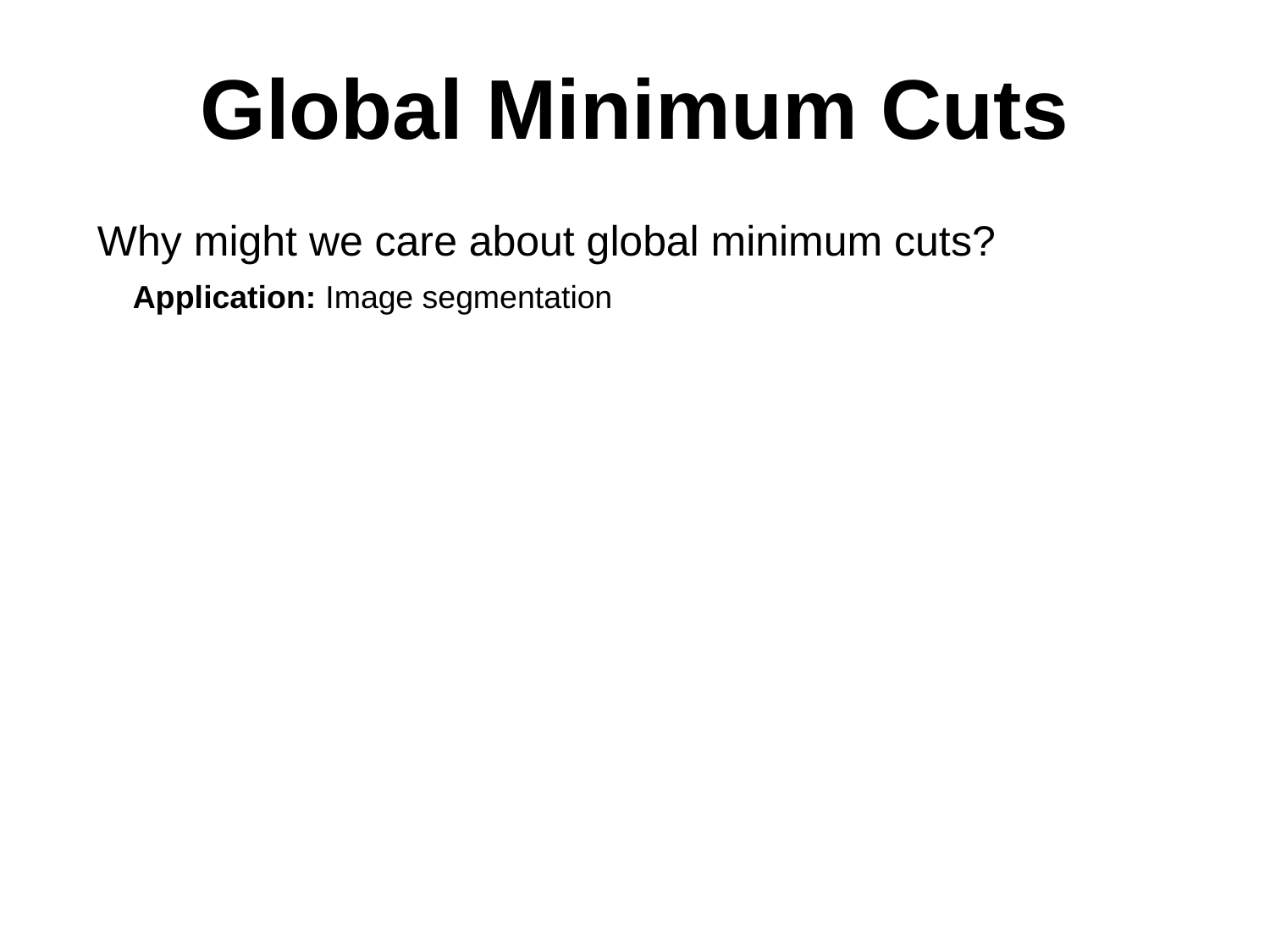

Global Minimum Cuts
Why might we care about global minimum cuts?

    Application: Image segmentation